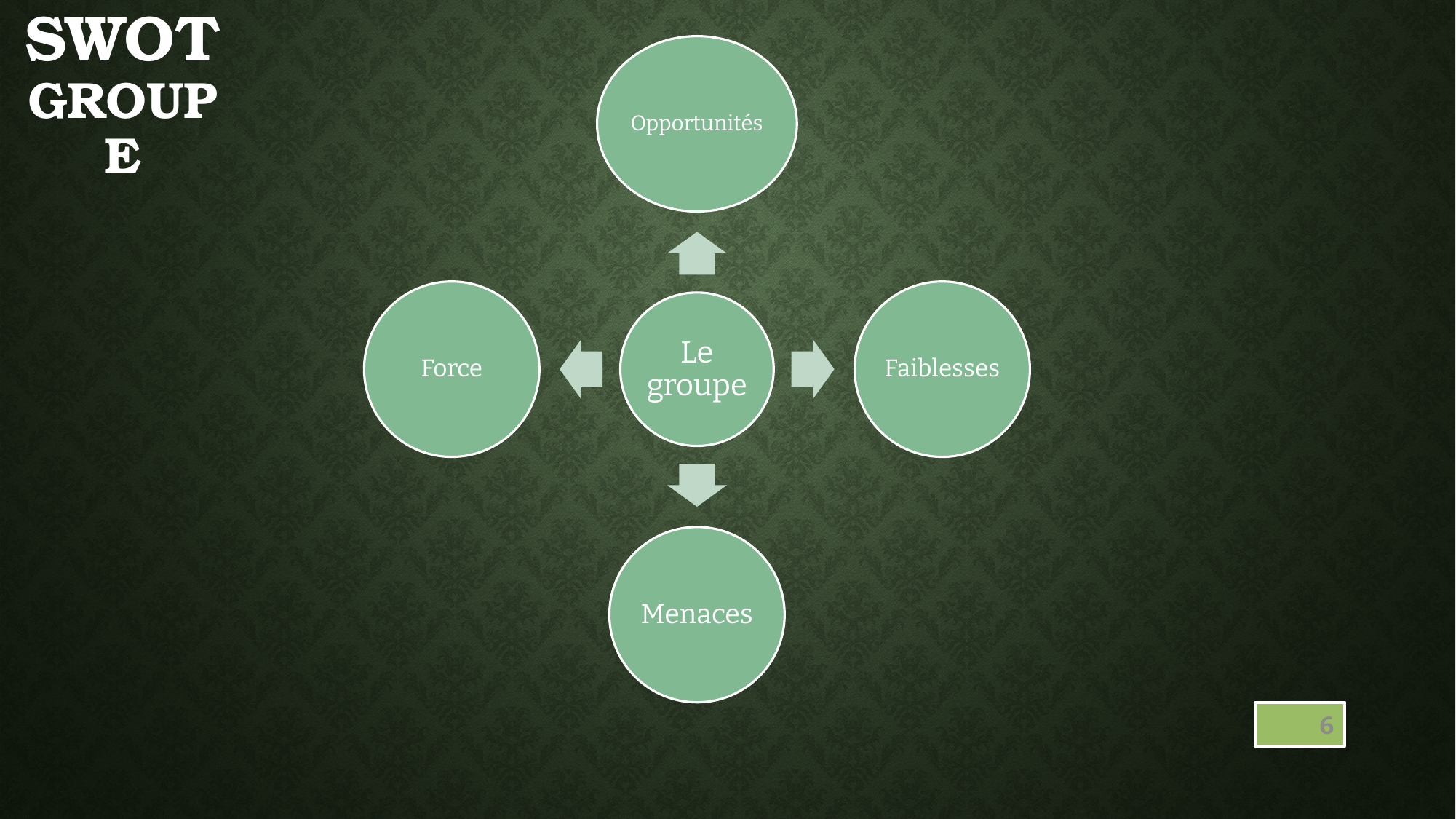

# SWOT Groupe
Le groupe

Opportunités

Faiblesses

Menaces

Force
6